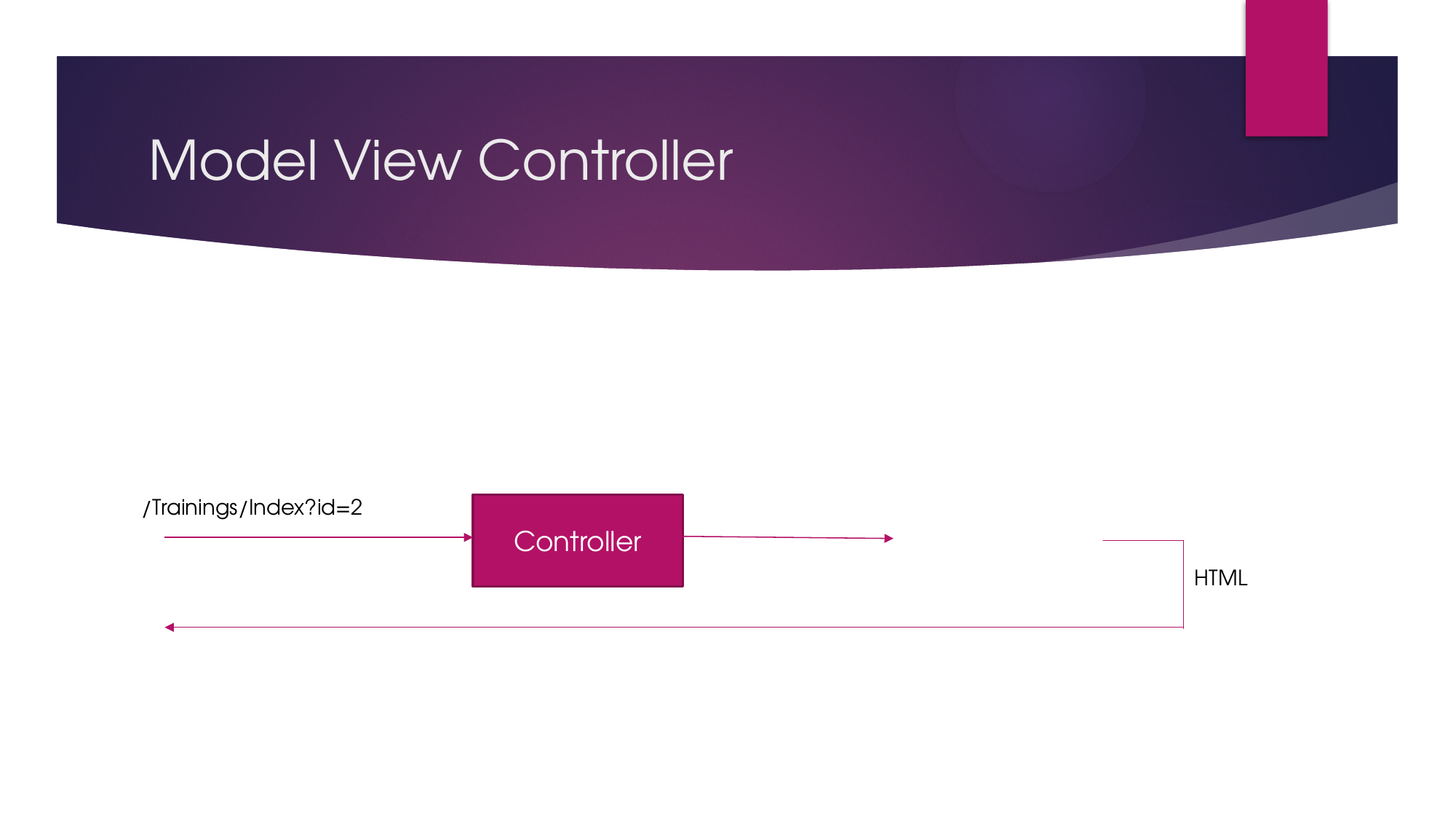

# Model View Controller
/Trainings/Index?id=2
Controller
HTML